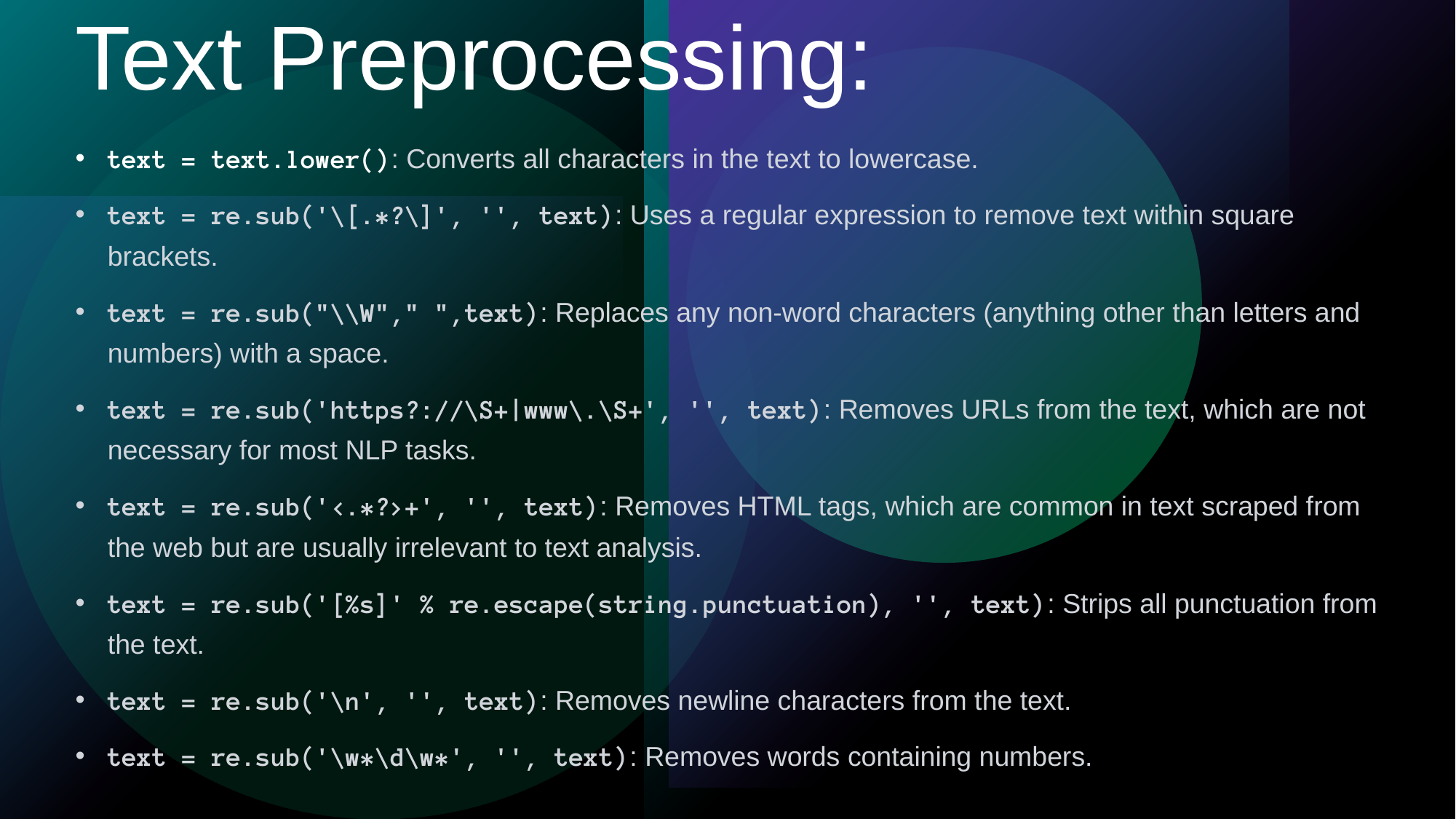

# Text Preprocessing:
text = text.lower(): Converts all characters in the text to lowercase.
text = re.sub('\[.*?\]', '', text): Uses a regular expression to remove text within square brackets.
text = re.sub("\\W"," ",text): Replaces any non-word characters (anything other than letters and numbers) with a space.
text = re.sub('https?://\S+|www\.\S+', '', text): Removes URLs from the text, which are not necessary for most NLP tasks.
text = re.sub('<.*?>+', '', text): Removes HTML tags, which are common in text scraped from the web but are usually irrelevant to text analysis.
text = re.sub('[%s]' % re.escape(string.punctuation), '', text): Strips all punctuation from the text.
text = re.sub('\n', '', text): Removes newline characters from the text.
text = re.sub('\w*\d\w*', '', text): Removes words containing numbers.